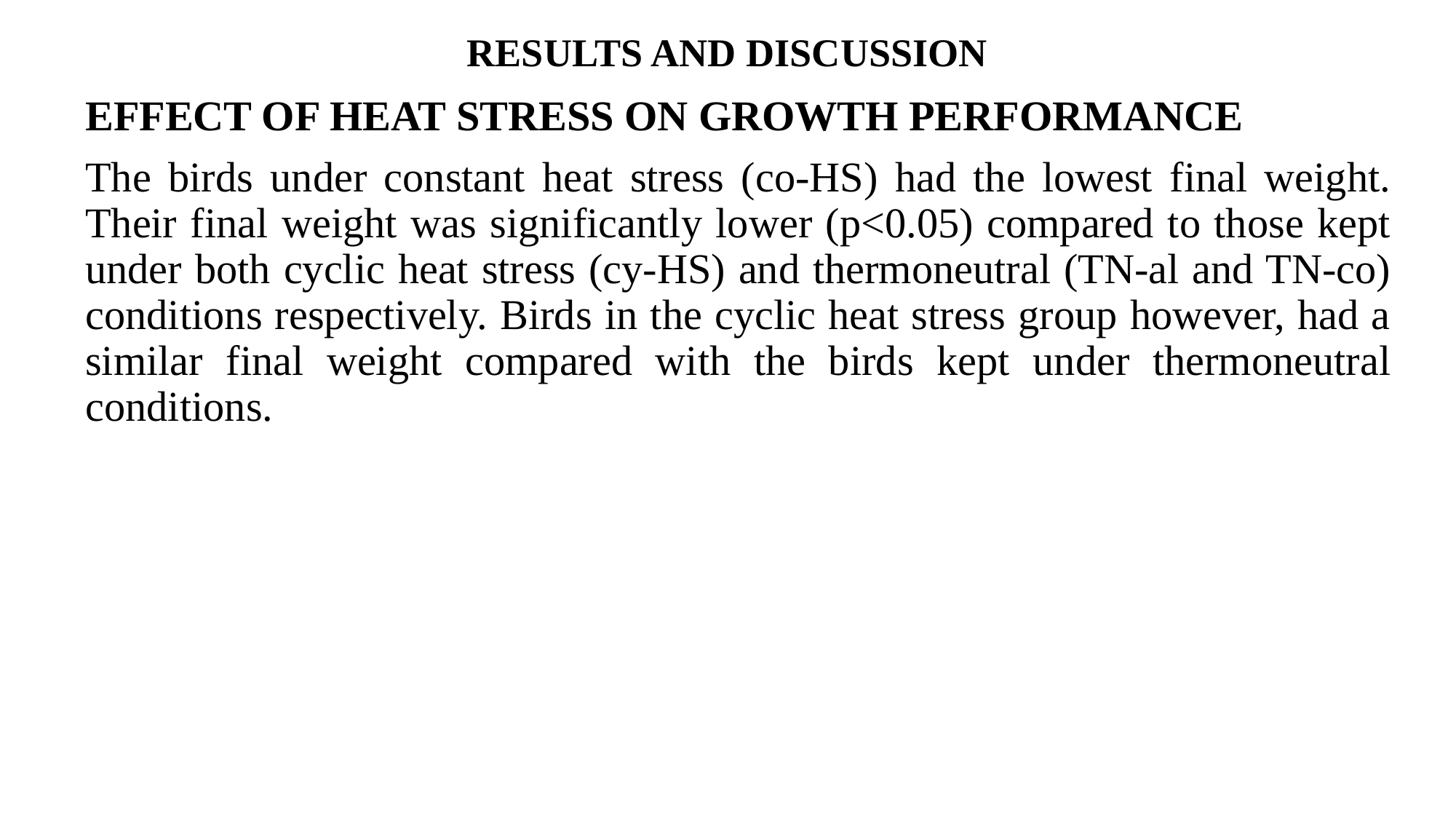

# RESULTS AND DISCUSSION
EFFECT OF HEAT STRESS ON GROWTH PERFORMANCE
The birds under constant heat stress (co-HS) had the lowest final weight. Their final weight was significantly lower (p<0.05) compared to those kept under both cyclic heat stress (cy-HS) and thermoneutral (TN-al and TN-co) conditions respectively. Birds in the cyclic heat stress group however, had a similar final weight compared with the birds kept under thermoneutral conditions.